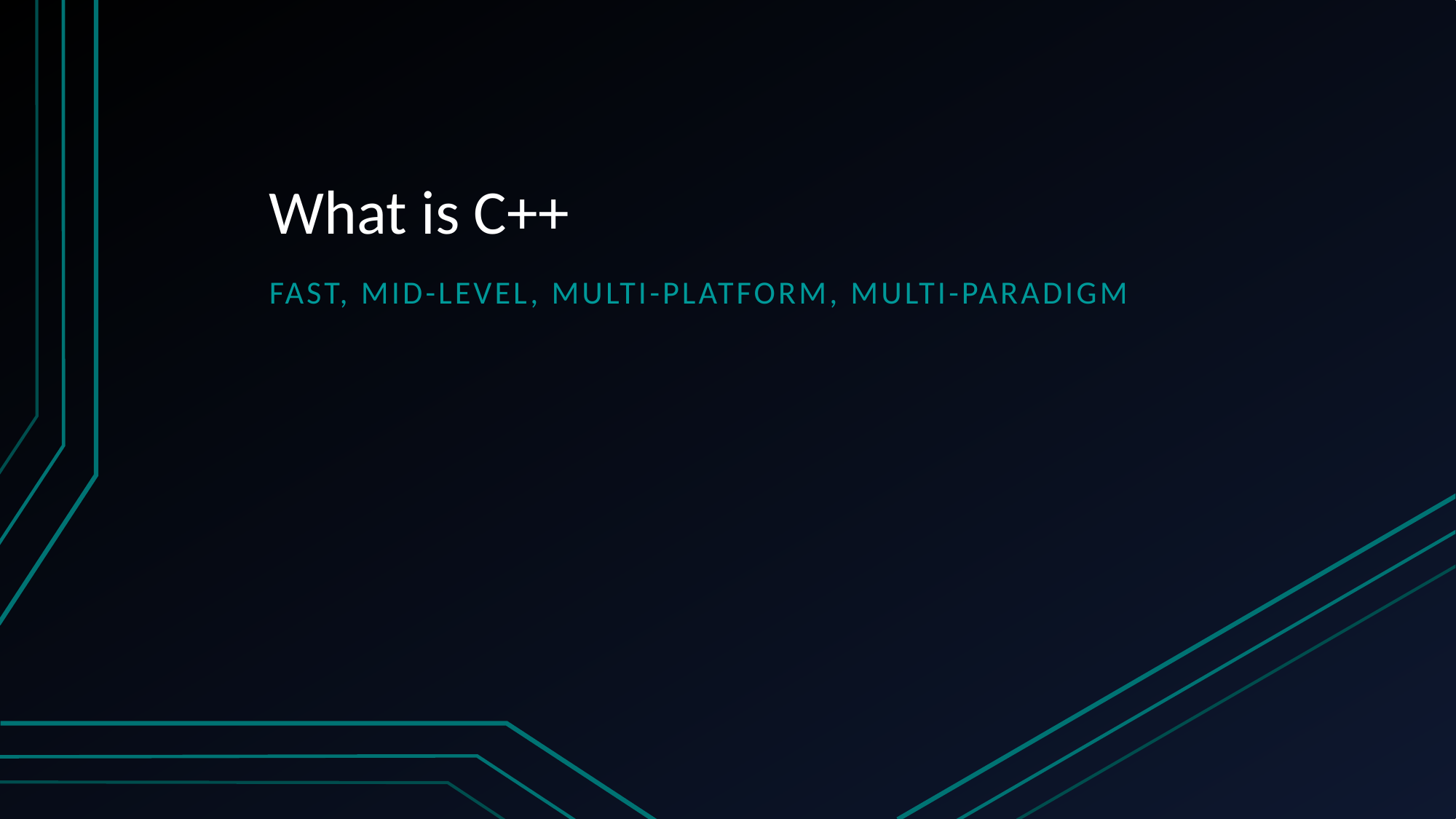

# What is C++
Fast, Mid-level, Multi-Platform, Multi-paradigm